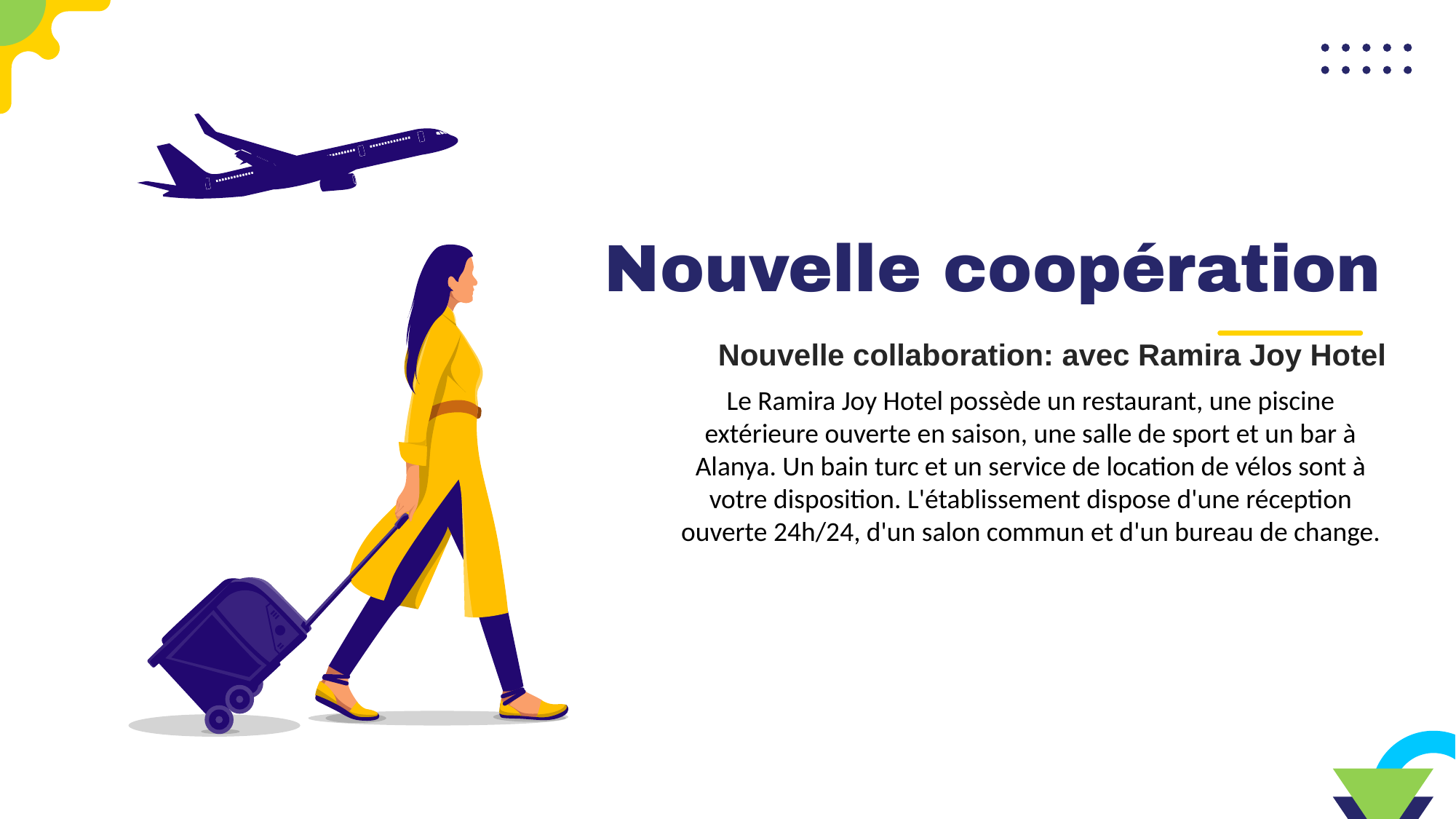

Nouvelle coopération
Nouvelle collaboration: avec Ramira Joy Hotel

Le Ramira Joy Hotel possède un restaurant, une piscine extérieure ouverte en saison, une salle de sport et un bar à Alanya. Un bain turc et un service de location de vélos sont à votre disposition. L'établissement dispose d'une réception ouverte 24h/24, d'un salon commun et d'un bureau de change.